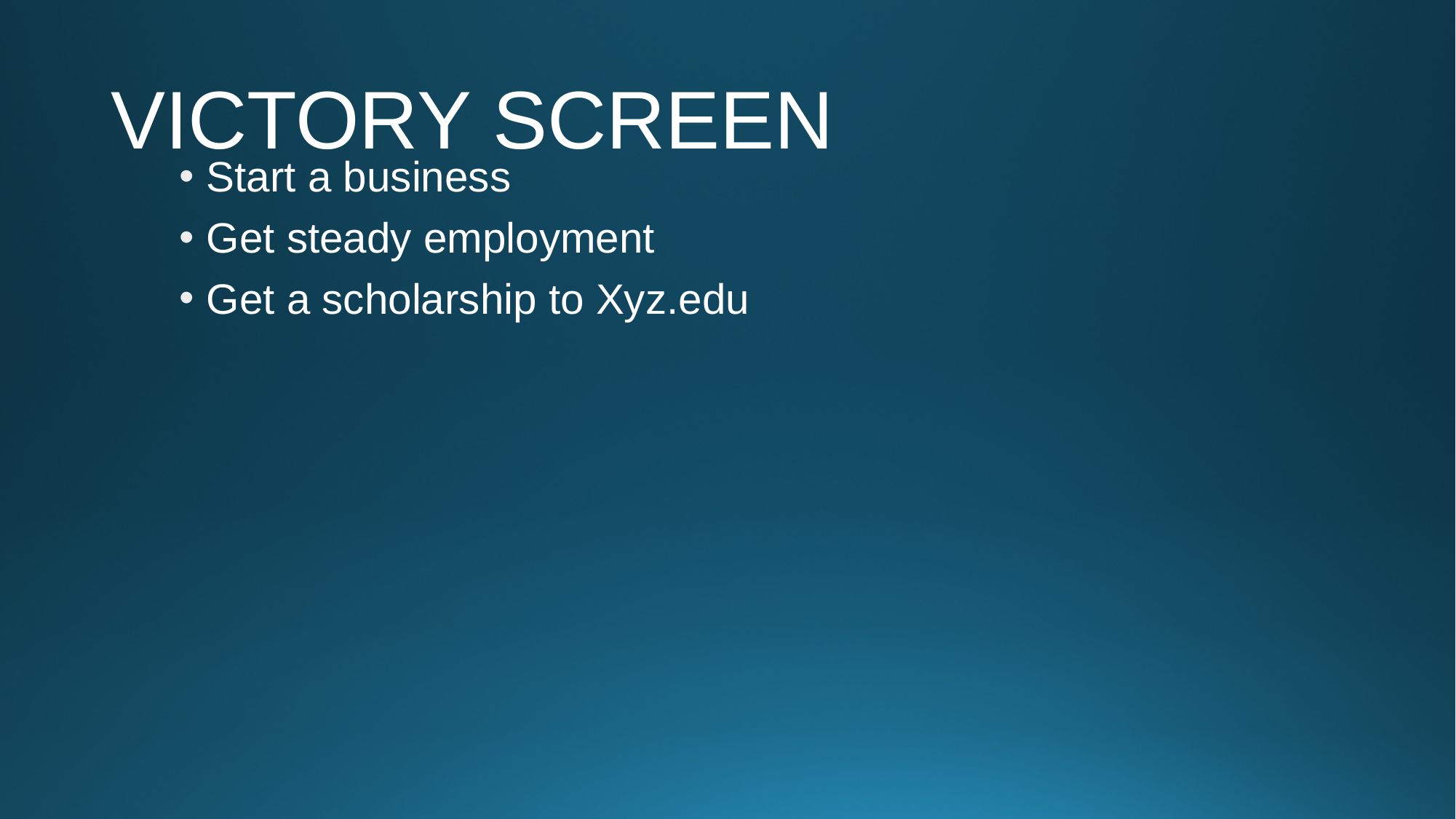

# VICTORY SCREEN
Start a business
Get steady employment
Get a scholarship to Xyz.edu